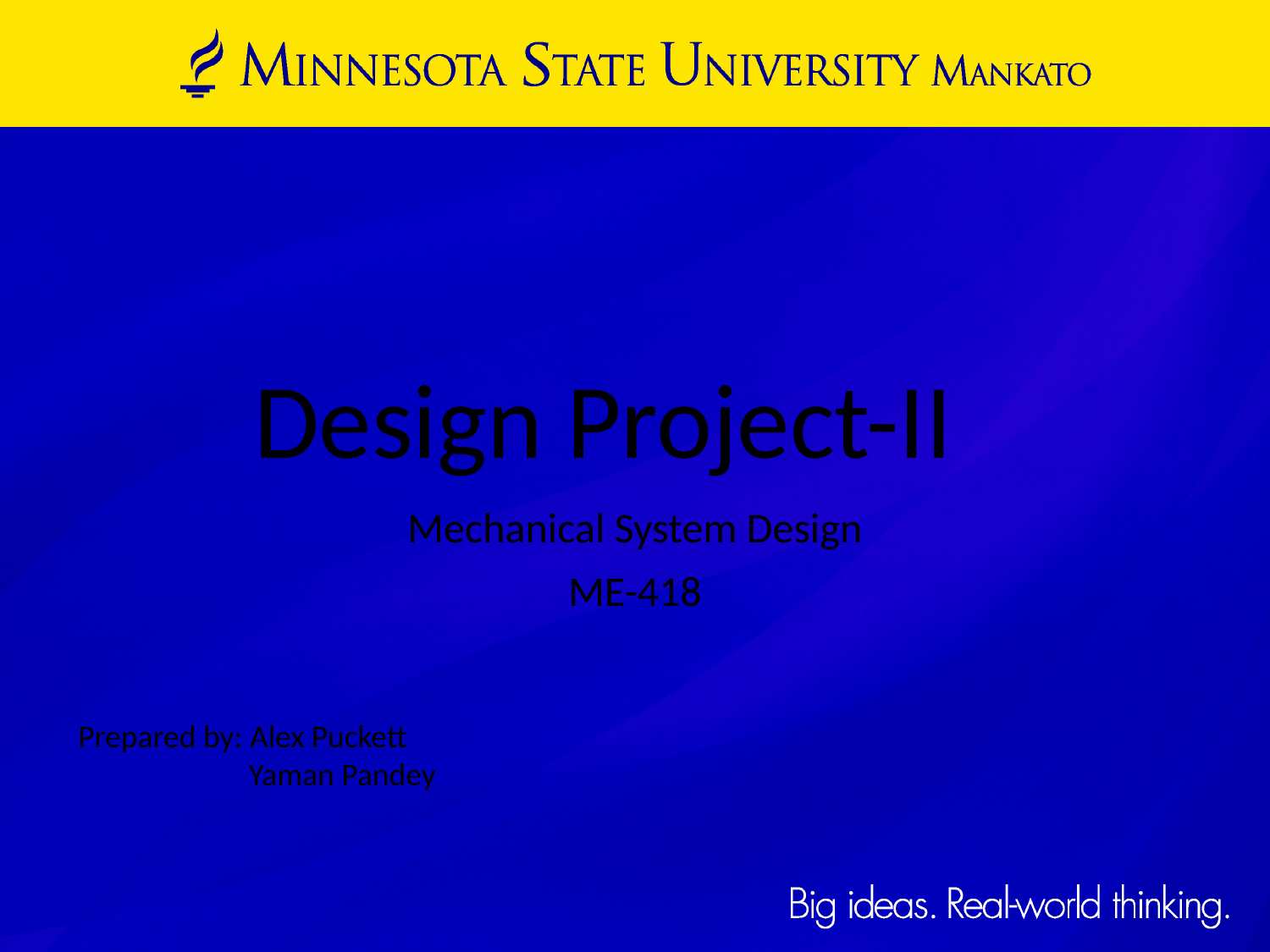

# Design Project-II
Mechanical System Design
ME-418
Prepared by: Alex Puckett
	      Yaman Pandey